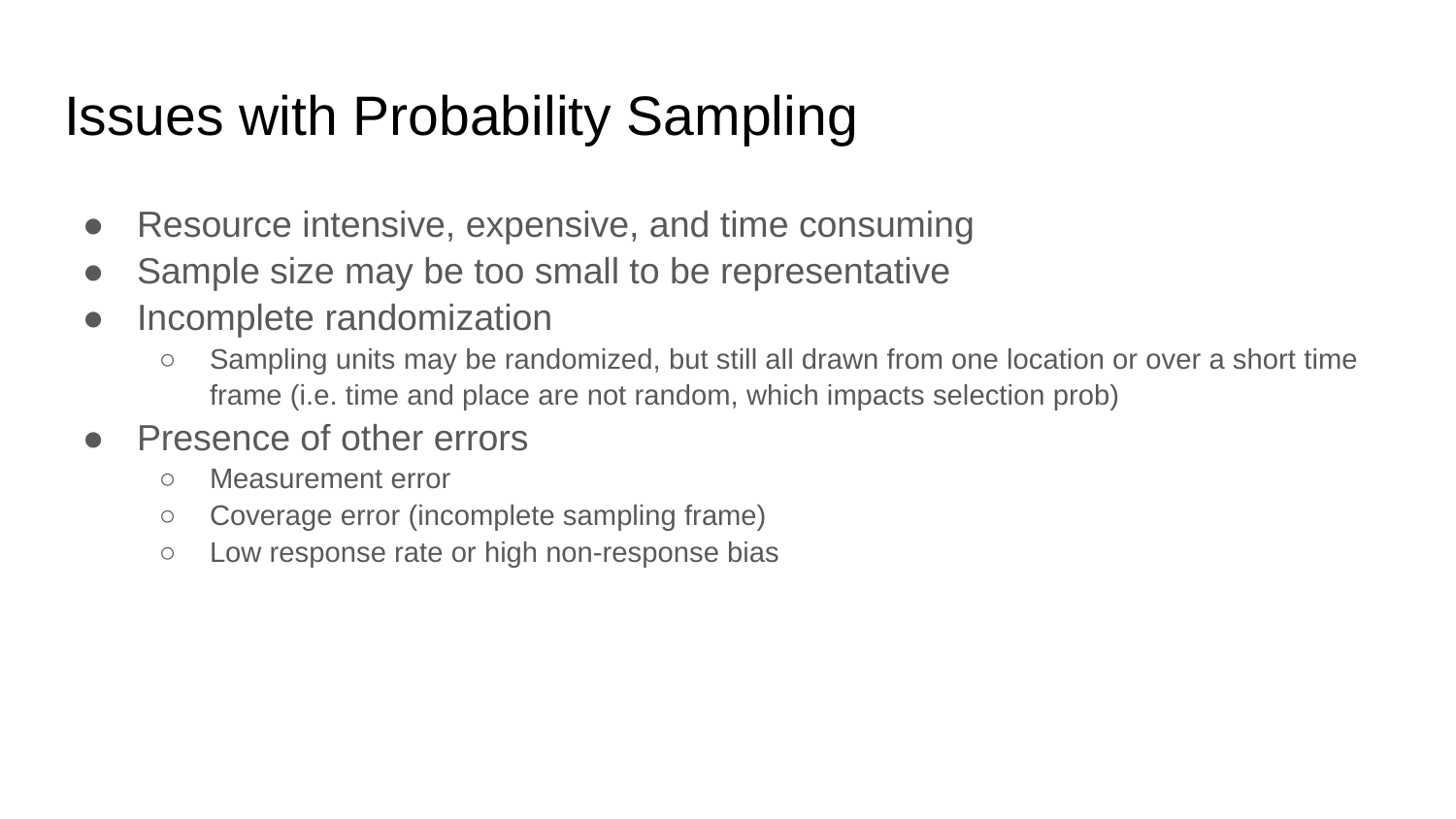

# Issues with Probability Sampling
Resource intensive, expensive, and time consuming
Sample size may be too small to be representative
Incomplete randomization
Sampling units may be randomized, but still all drawn from one location or over a short time frame (i.e. time and place are not random, which impacts selection prob)
Presence of other errors
Measurement error
Coverage error (incomplete sampling frame)
Low response rate or high non-response bias